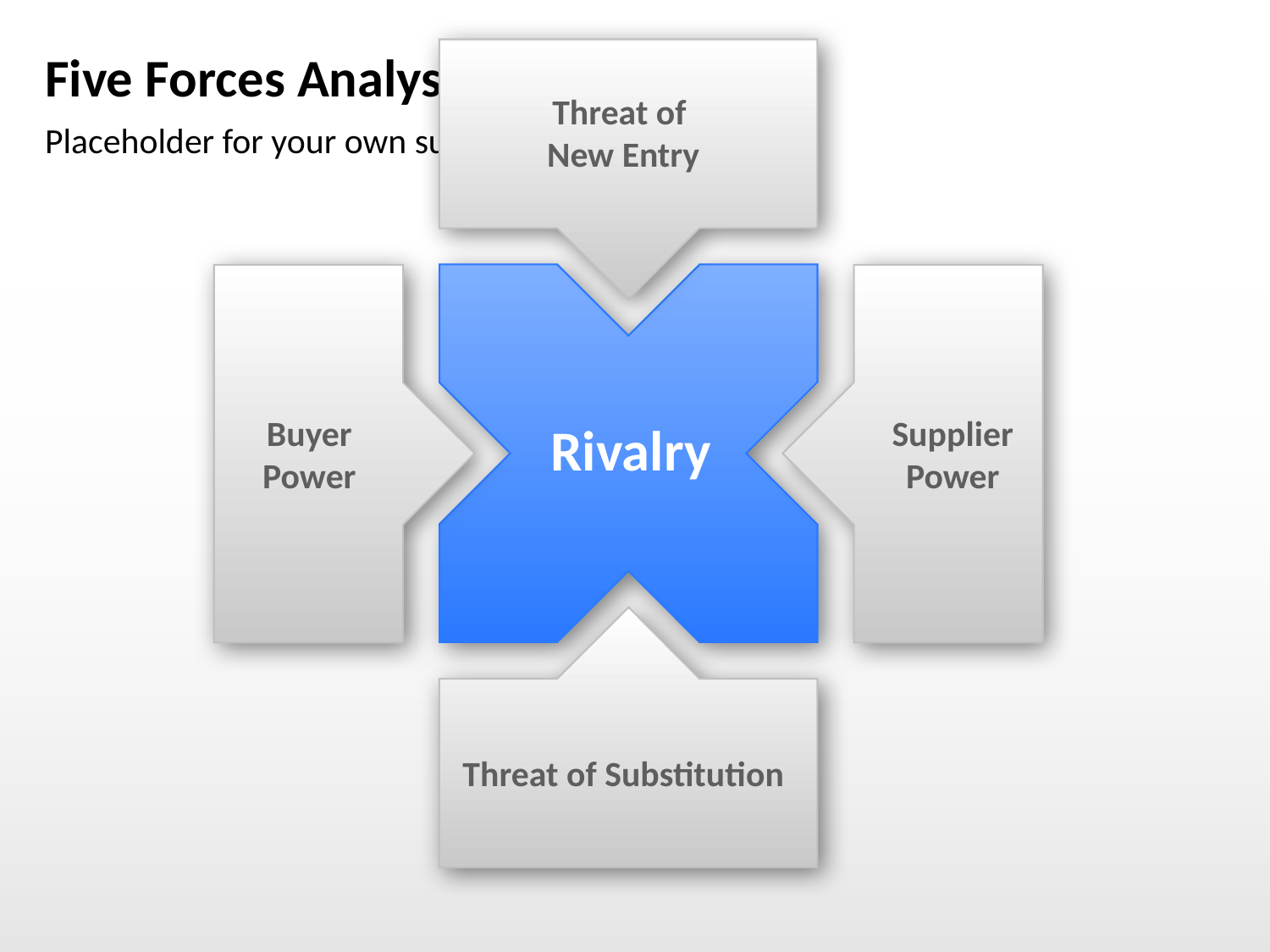

# Five Forces Analysis
Threat of
New Entry
Buyer Power
Supplier Power
Threat of Substitution
Rivalry
Placeholder for your own sub headline